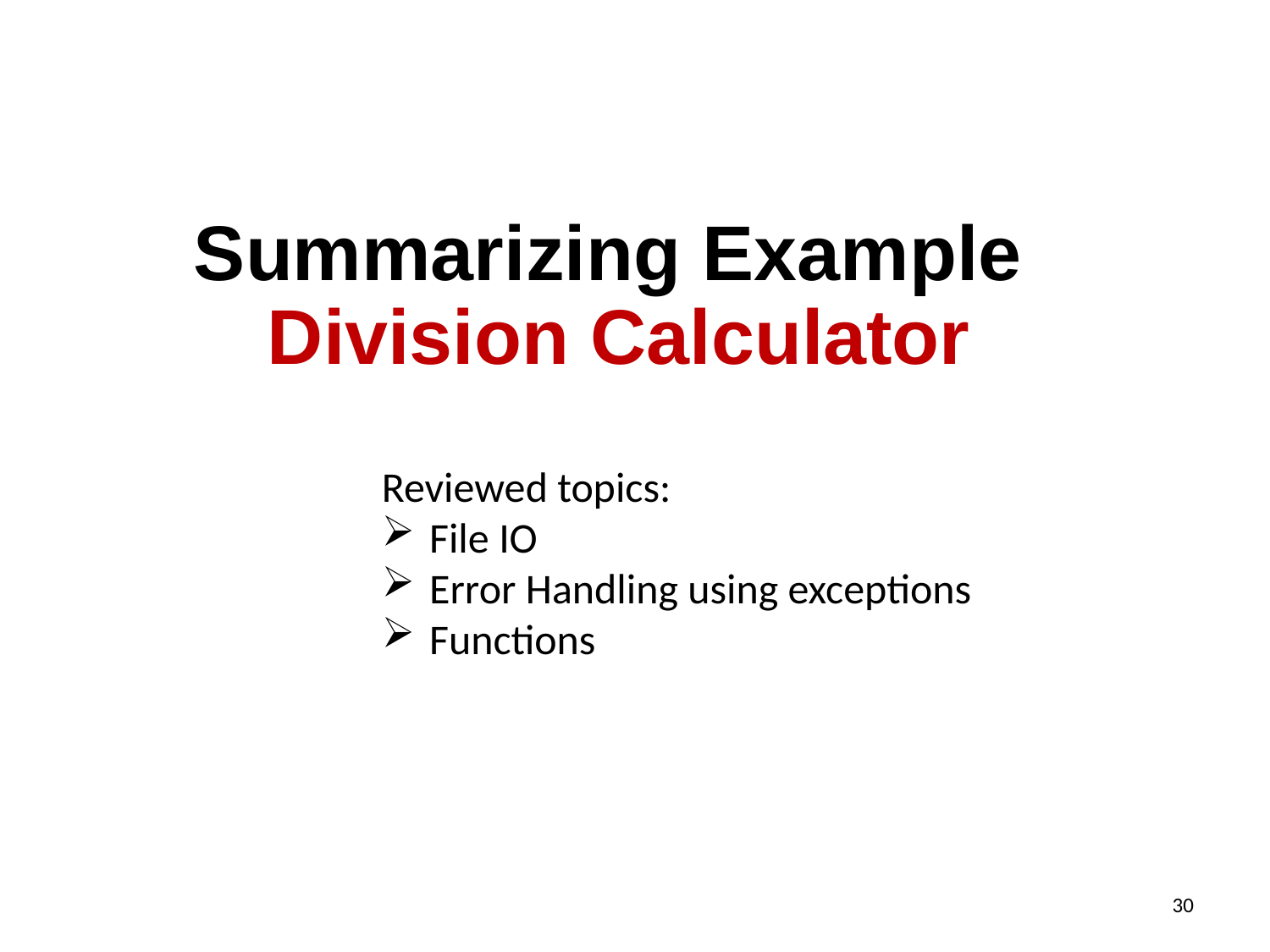

# Summarizing Example Division Calculator
Reviewed topics:
File IO
Error Handling using exceptions
Functions
30